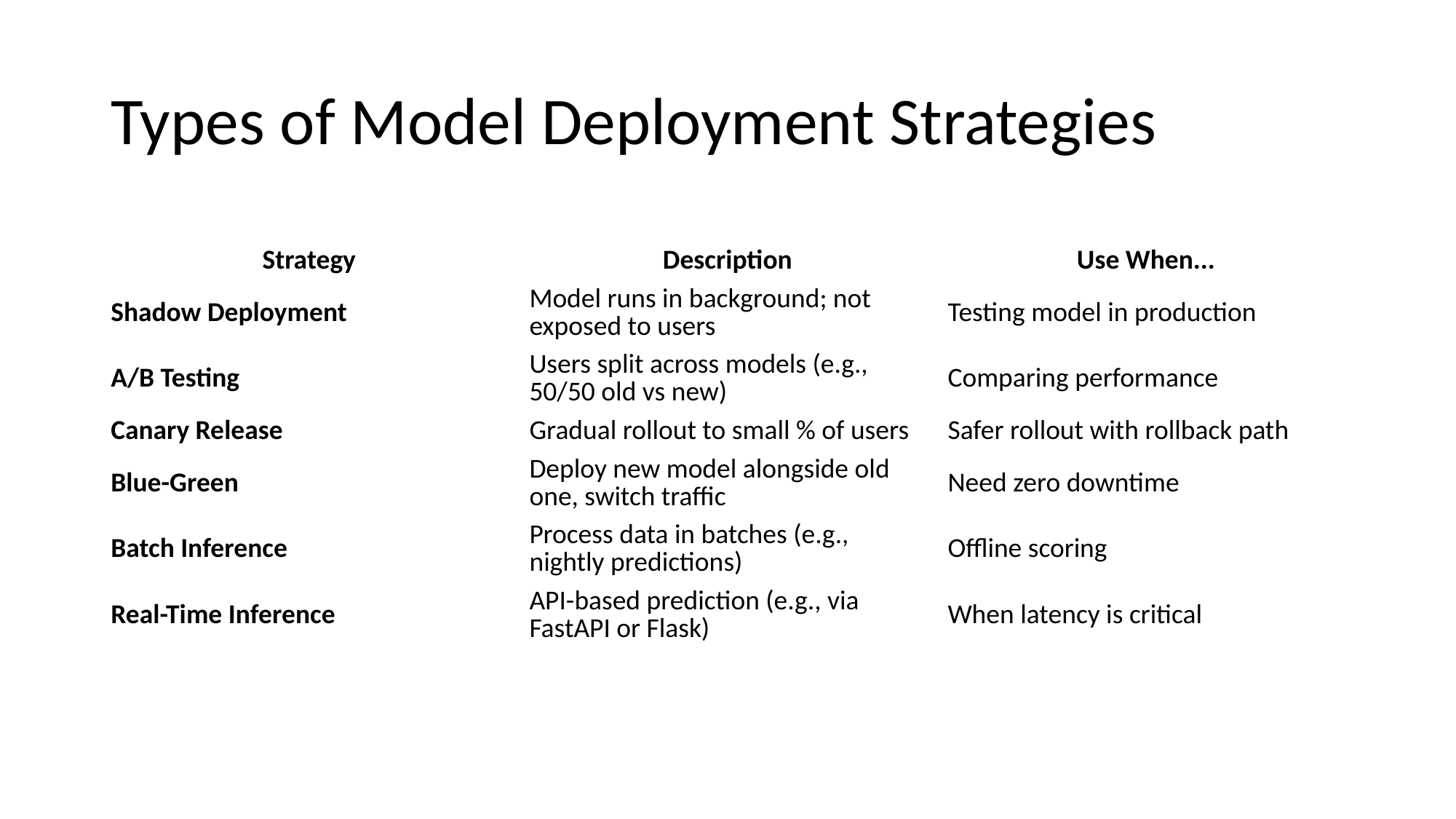

# Types of Model Deployment Strategies
| Strategy | Description | Use When... |
| --- | --- | --- |
| Shadow Deployment | Model runs in background; not exposed to users | Testing model in production |
| A/B Testing | Users split across models (e.g., 50/50 old vs new) | Comparing performance |
| Canary Release | Gradual rollout to small % of users | Safer rollout with rollback path |
| Blue-Green | Deploy new model alongside old one, switch traffic | Need zero downtime |
| Batch Inference | Process data in batches (e.g., nightly predictions) | Offline scoring |
| Real-Time Inference | API-based prediction (e.g., via FastAPI or Flask) | When latency is critical |